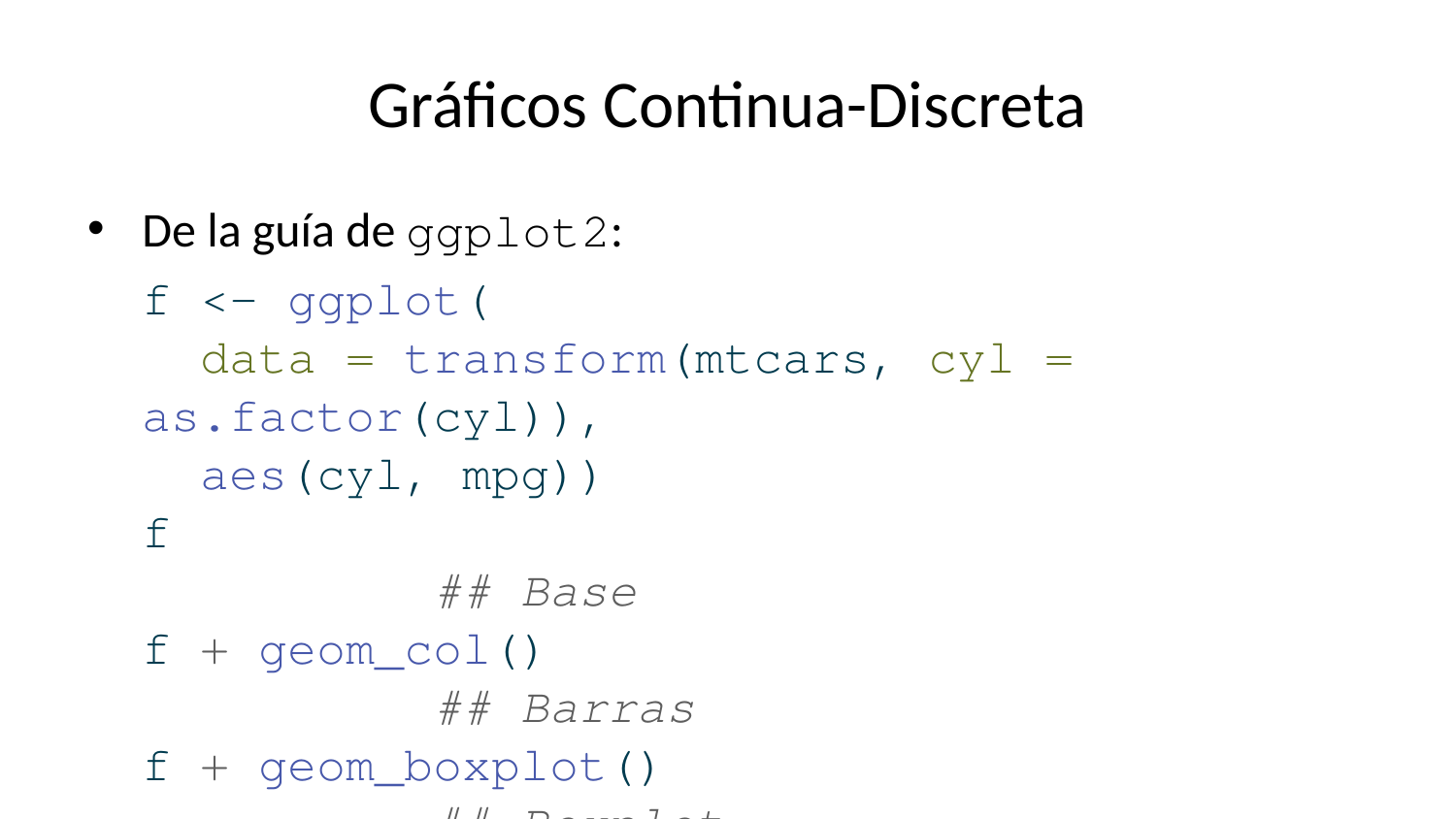

# Gráficos Continua-Discreta
De la guía de ggplot2:
f <- ggplot(
  data = transform(mtcars, cyl = as.factor(cyl)),
  aes(cyl, mpg))
f                                                    ## Base
f + geom_col()                                       ## Barras
f + geom_boxplot()                                   ## Boxplot
f + geom_dotplot(binaxis = "y", stackdir = "center") ## Puntos
f + geom_violin(scale = "area")                      ## Violín
## Unas mejoras
f +
  geom_boxplot(fill = "lightgoldenrod", color = "gray80") +
  labs(x = "Cilindros", y = "MPG") +
  coord_flip() +
  theme_dark()